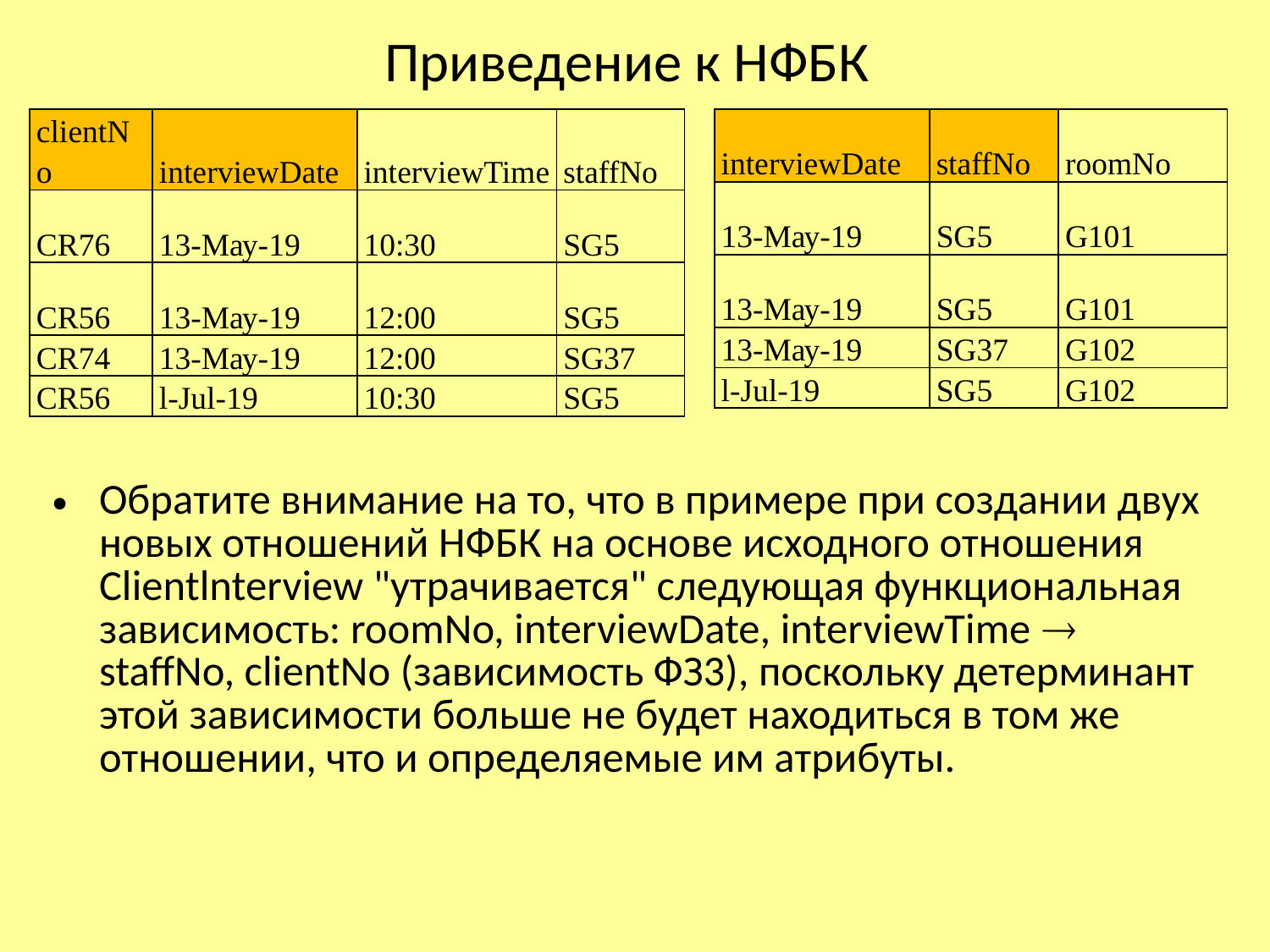

# Приведение к НФБК
| clientNo | interviewDate | interviewTime | staffNo |
| --- | --- | --- | --- |
| CR76 | 13-Мау-19 | 10:30 | SG5 |
| CR56 | 13-Мау-19 | 12:00 | SG5 |
| CR74 | 13-Мау-19 | 12:00 | SG37 |
| CR56 | l-Jul-19 | 10:30 | SG5 |
| interviewDate | staffNo | roomNo |
| --- | --- | --- |
| 13-Мау-19 | SG5 | G101 |
| 13-Мау-19 | SG5 | G101 |
| 13-Мау-19 | SG37 | G102 |
| l-Jul-19 | SG5 | G102 |
Обратите внимание на то, что в примере при создании двух новых отношений НФБК на основе исходного отношения Clientlnterview "утрачивается" следующая функциональная зависимость: roomNo, interviewDate, interviewTime → staffNo, clientNo (зависимость ФЗ3), поскольку детерминант этой зависимости больше не будет находиться в том же отношении, что и определяемые им атрибуты.